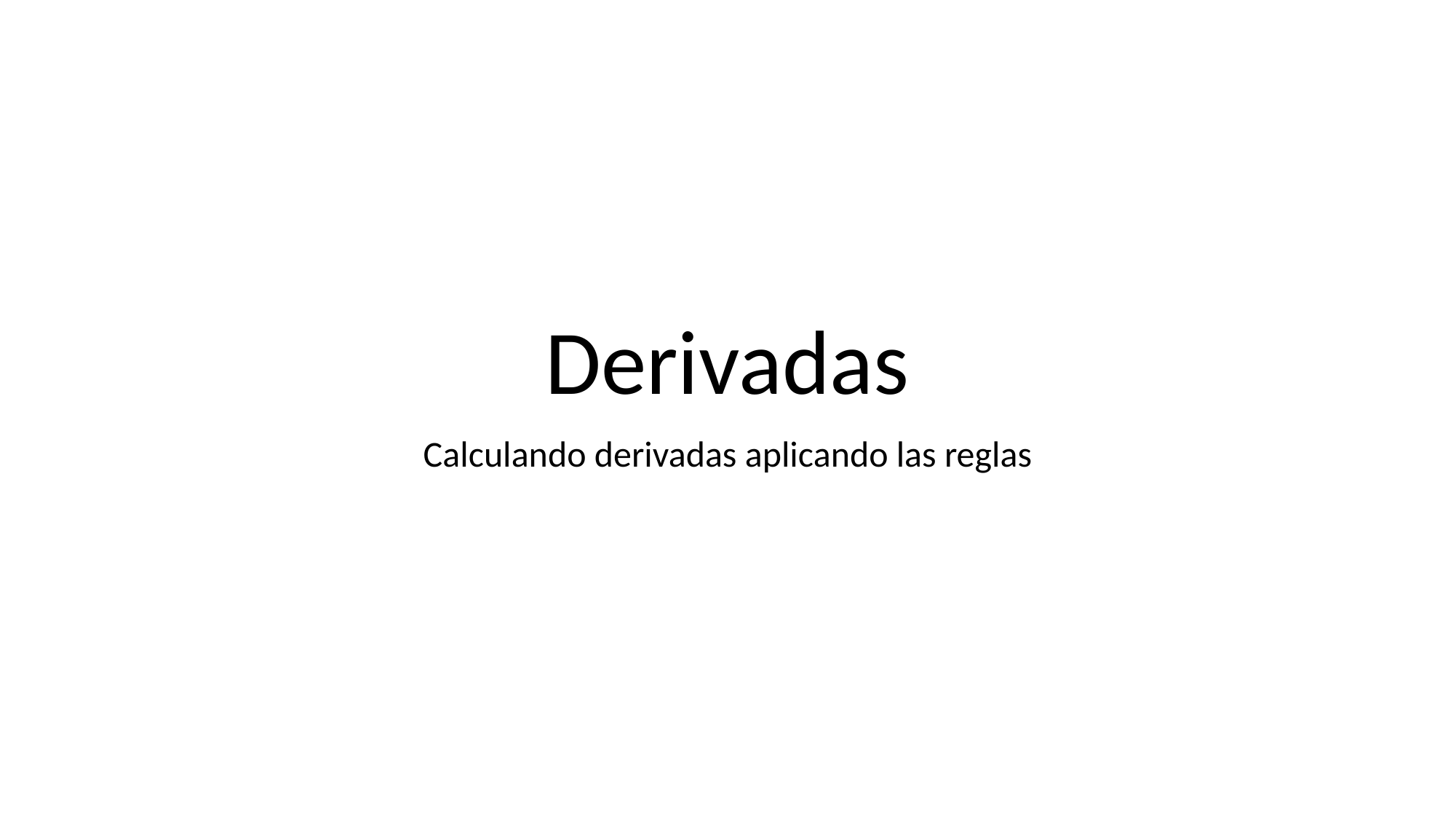

# Derivadas
Calculando derivadas aplicando las reglas